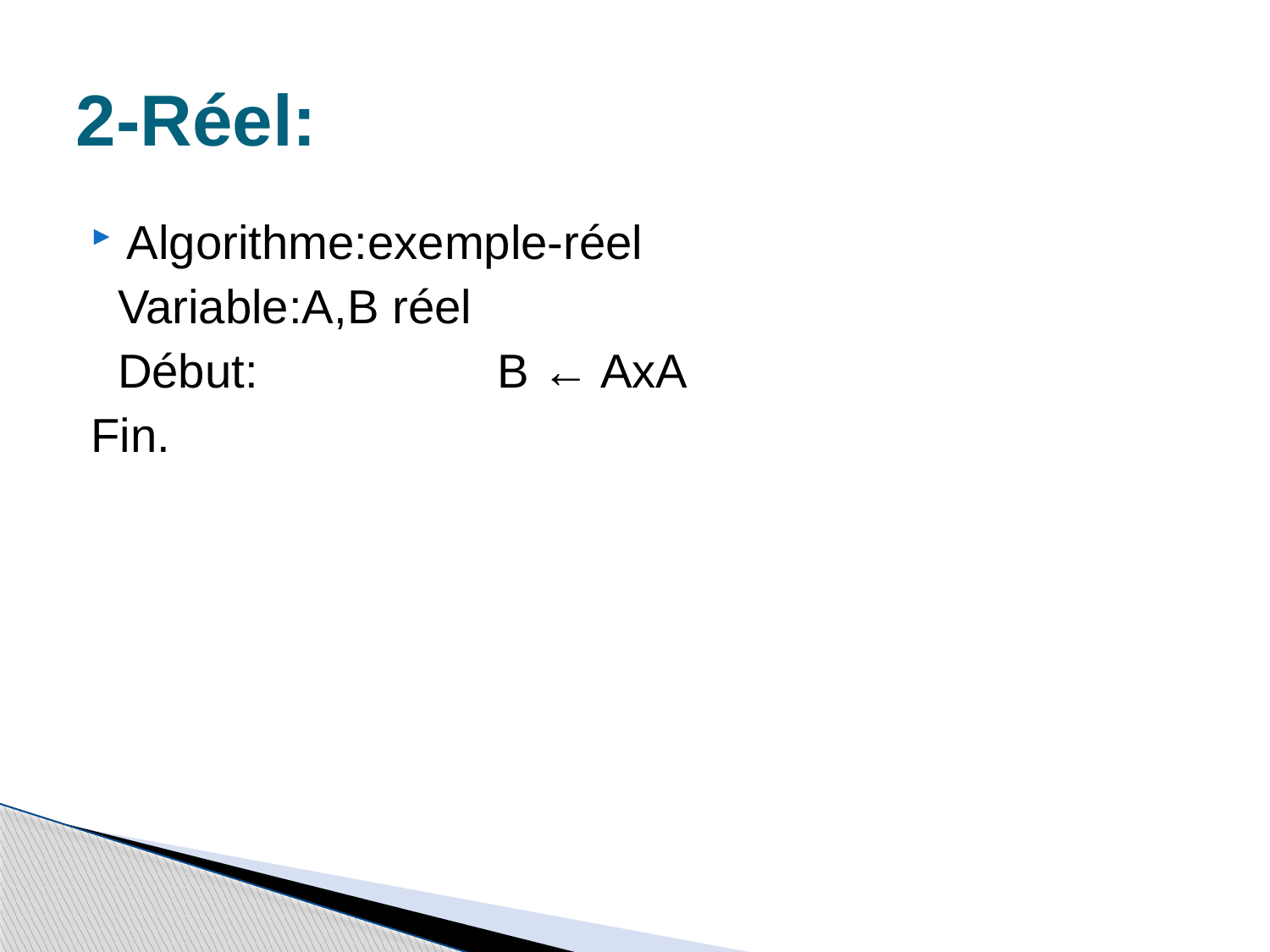

# 2-Réel:
Algorithme:exemple-réel
  Variable:A,B réel
  Début:                  B ← AxA
Fin.